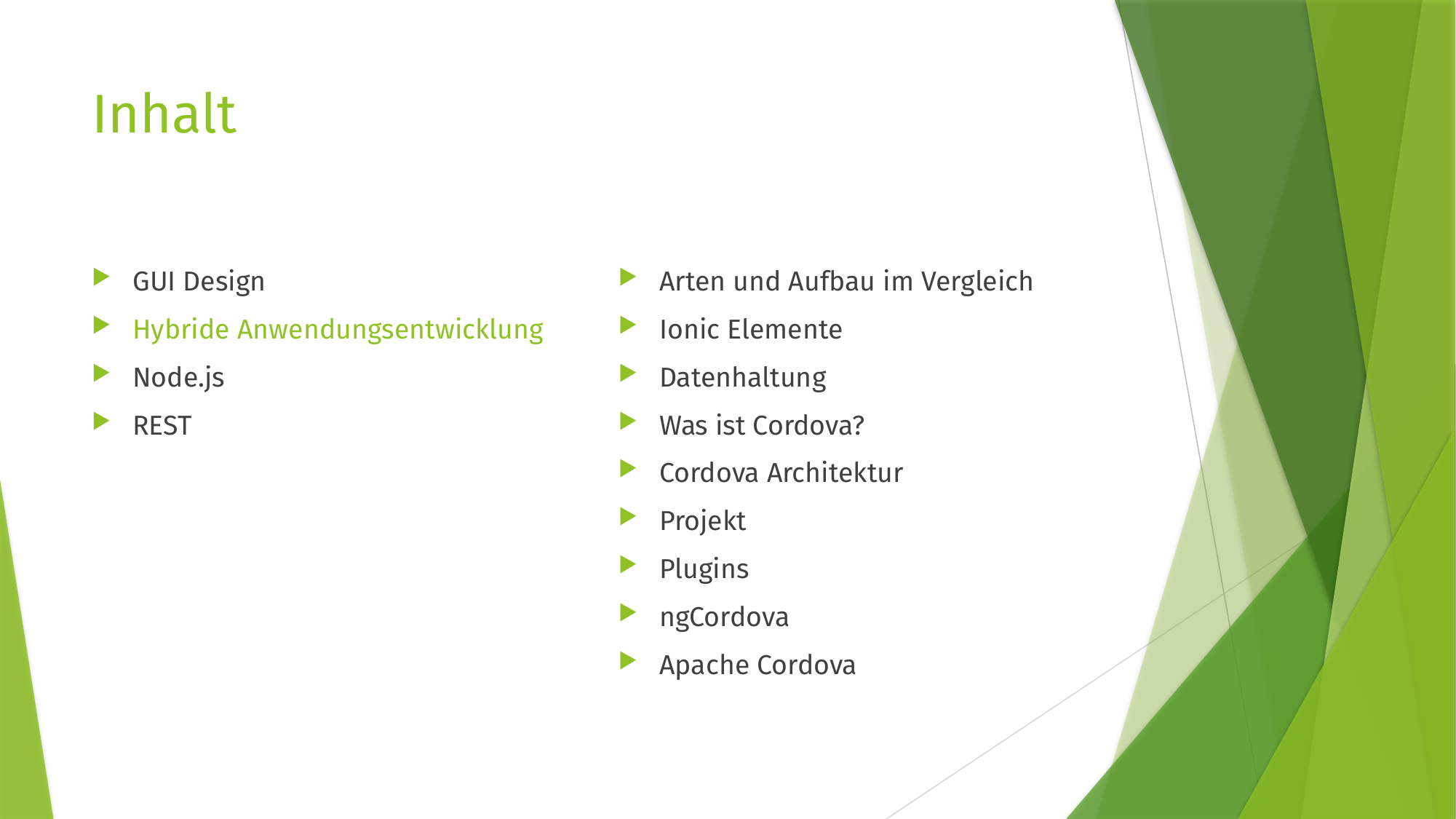

# Inhalt
GUI Design
Hybride Anwendungsentwicklung
Node.js
REST
Arten und Aufbau im Vergleich
Ionic Elemente
Datenhaltung
Was ist Cordova?
Cordova Architektur
Projekt
Plugins
ngCordova
Apache Cordova